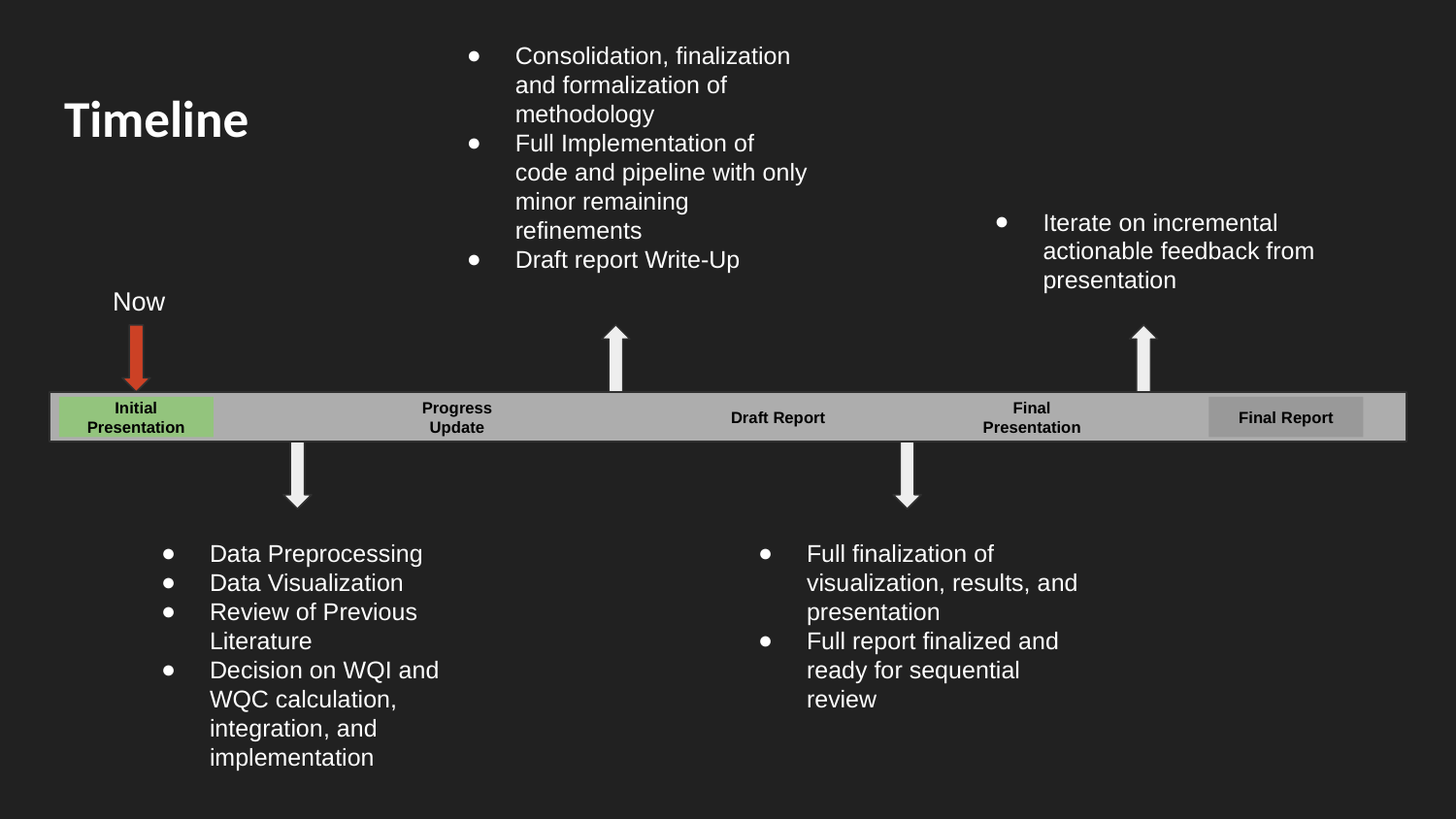

Consolidation, finalization and formalization of methodology
Full Implementation of code and pipeline with only minor remaining refinements
Draft report Write-Up
# Timeline
Iterate on incremental actionable feedback from presentation
Now

Initial Presentation
Progress Update
Draft Report
Final Presentation
Final Report

Data Preprocessing
Data Visualization
Review of Previous Literature
Decision on WQI and WQC calculation, integration, and implementation
Full finalization of visualization, results, and presentation
Full report finalized and ready for sequential review